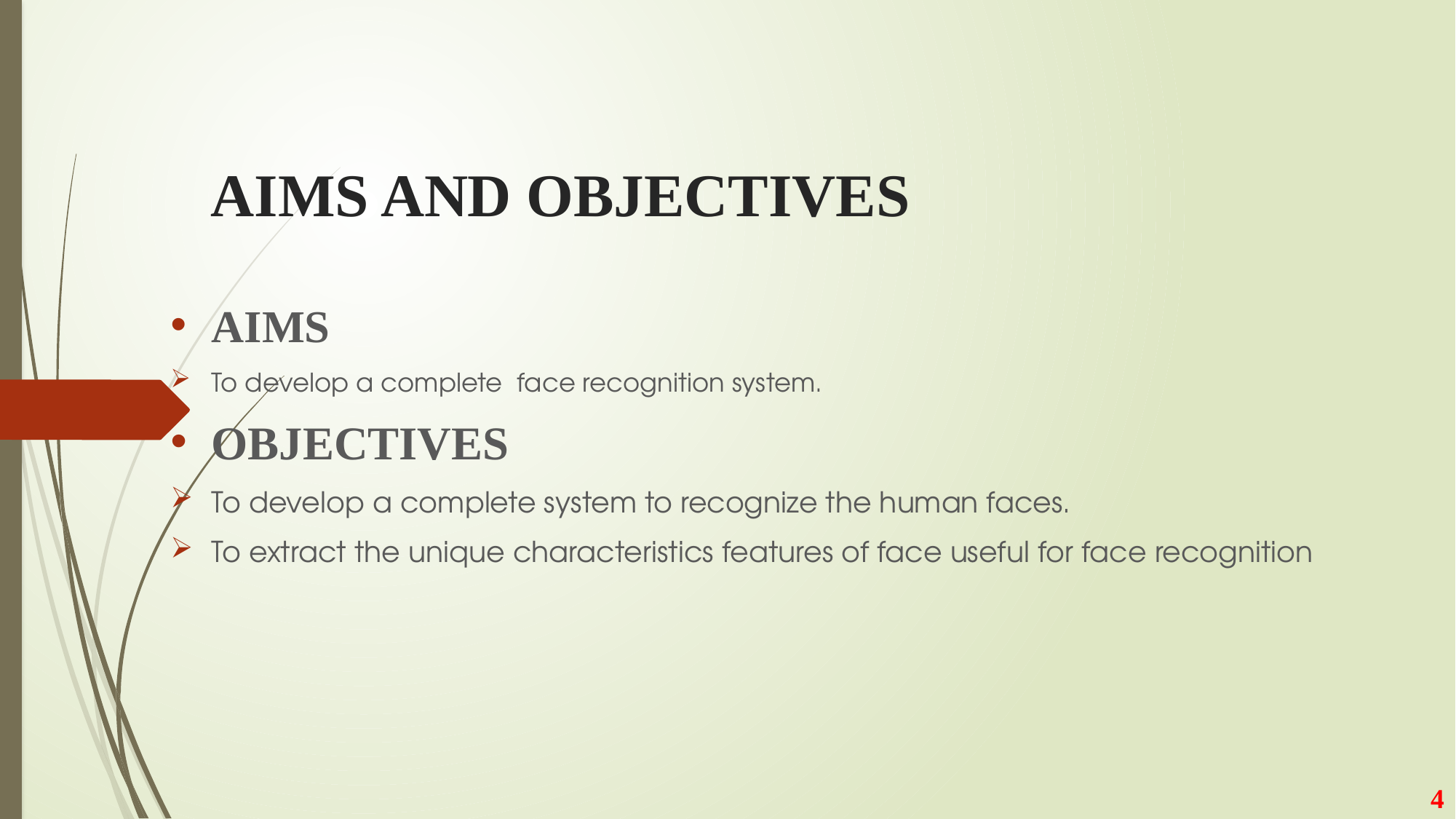

# AIMS AND OBJECTIVES
AIMS
To develop a complete  face recognition system.
OBJECTIVES
To develop a complete system to recognize the human faces.
To extract the unique characteristics features of face useful for face recognition

4